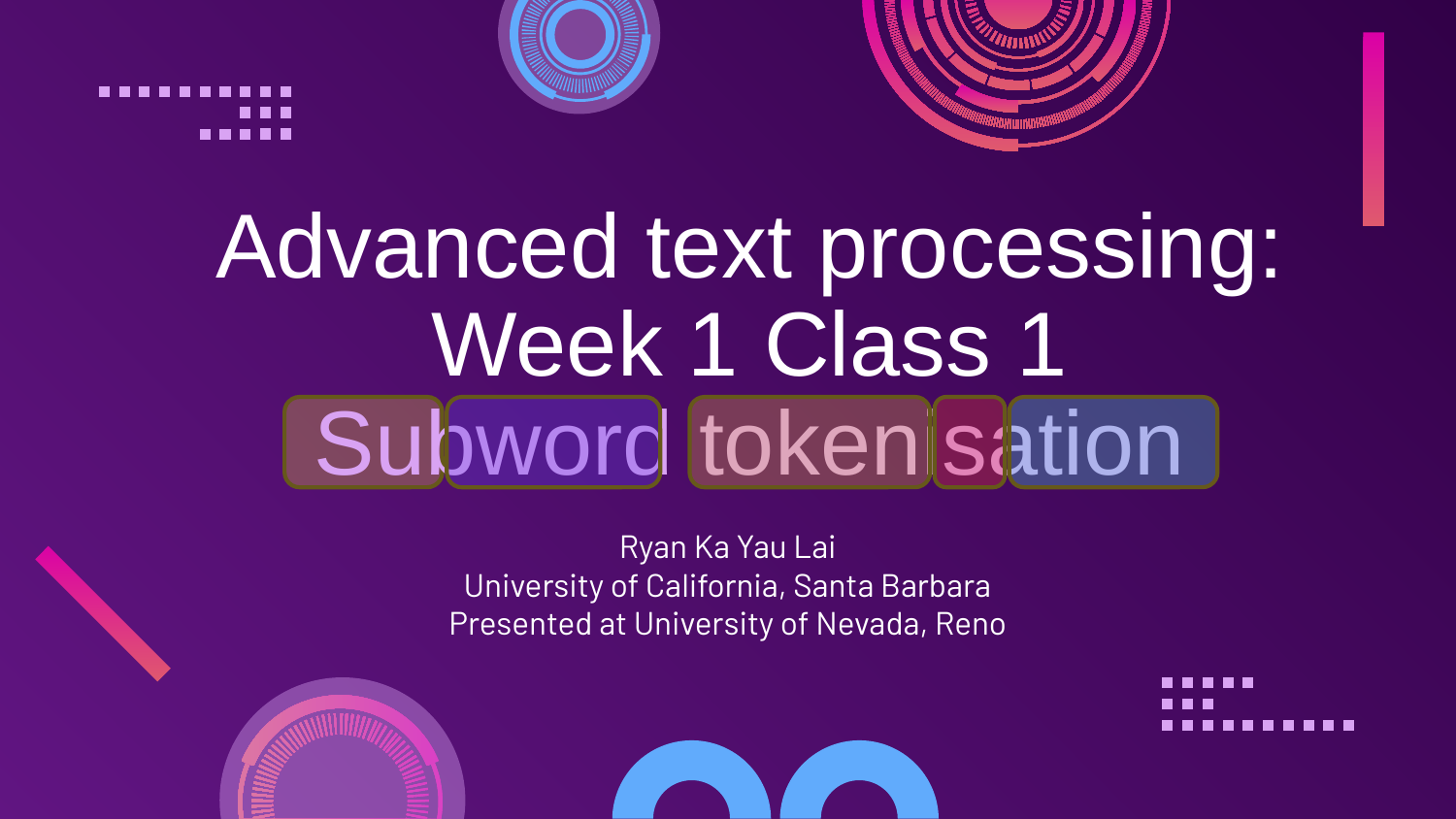

# Advanced text processing: Week 1 Class 1 Subword tokenisation

Ryan Ka Yau Lai
University of California, Santa Barbara
Presented at University of Nevada, Reno